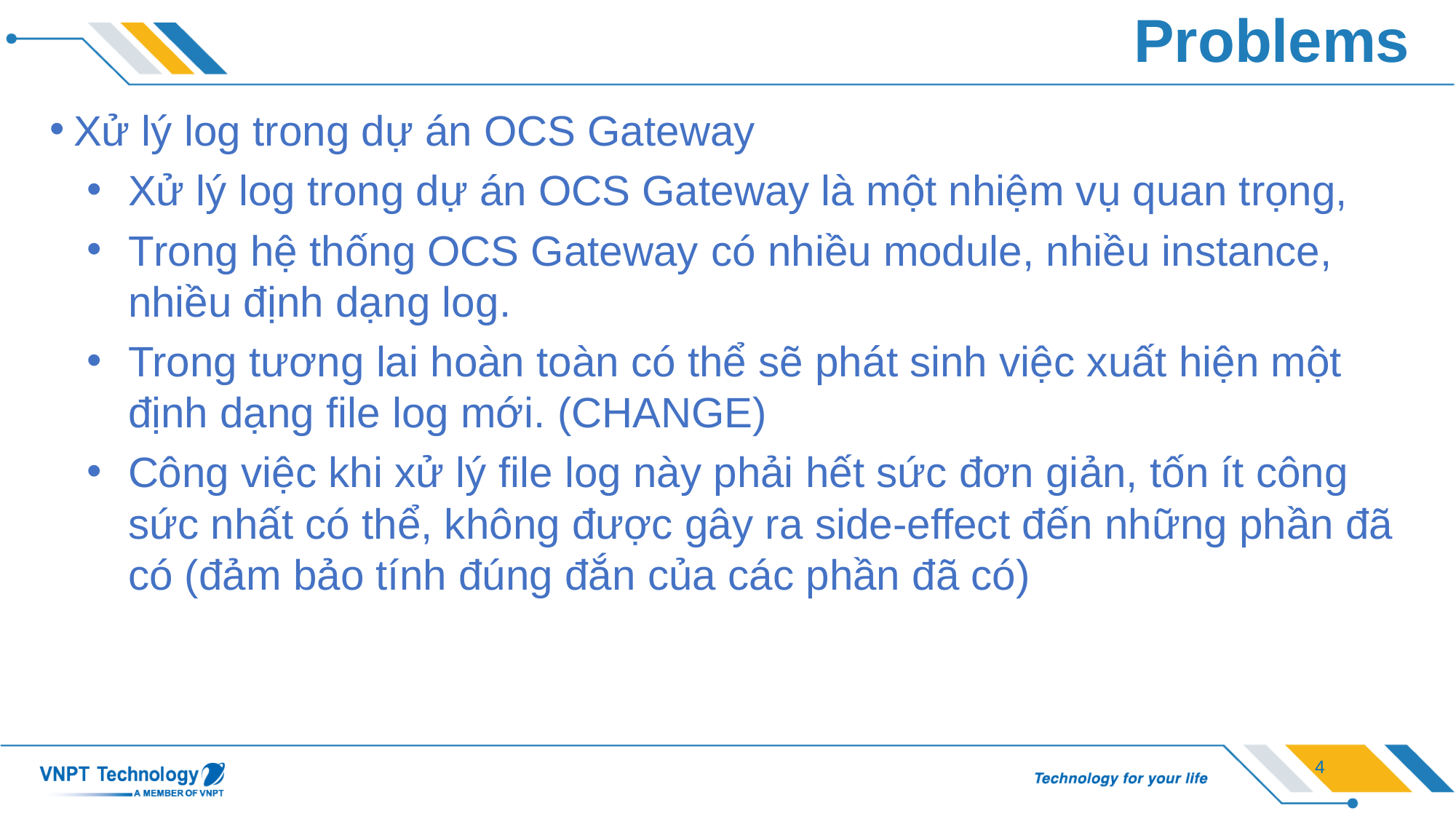

# Problems

Xử lý log trong dự án OCS Gateway
Xử lý log trong dự án OCS Gateway là một nhiệm vụ quan trọng,
Trong hệ thống OCS Gateway có nhiều module, nhiều instance, nhiều định dạng log.
Trong tương lai hoàn toàn có thể sẽ phát sinh việc xuất hiện một định dạng file log mới. (CHANGE)
Công việc khi xử lý file log này phải hết sức đơn giản, tốn ít công sức nhất có thể, không được gây ra side-effect đến những phần đã có (đảm bảo tính đúng đắn của các phần đã có)